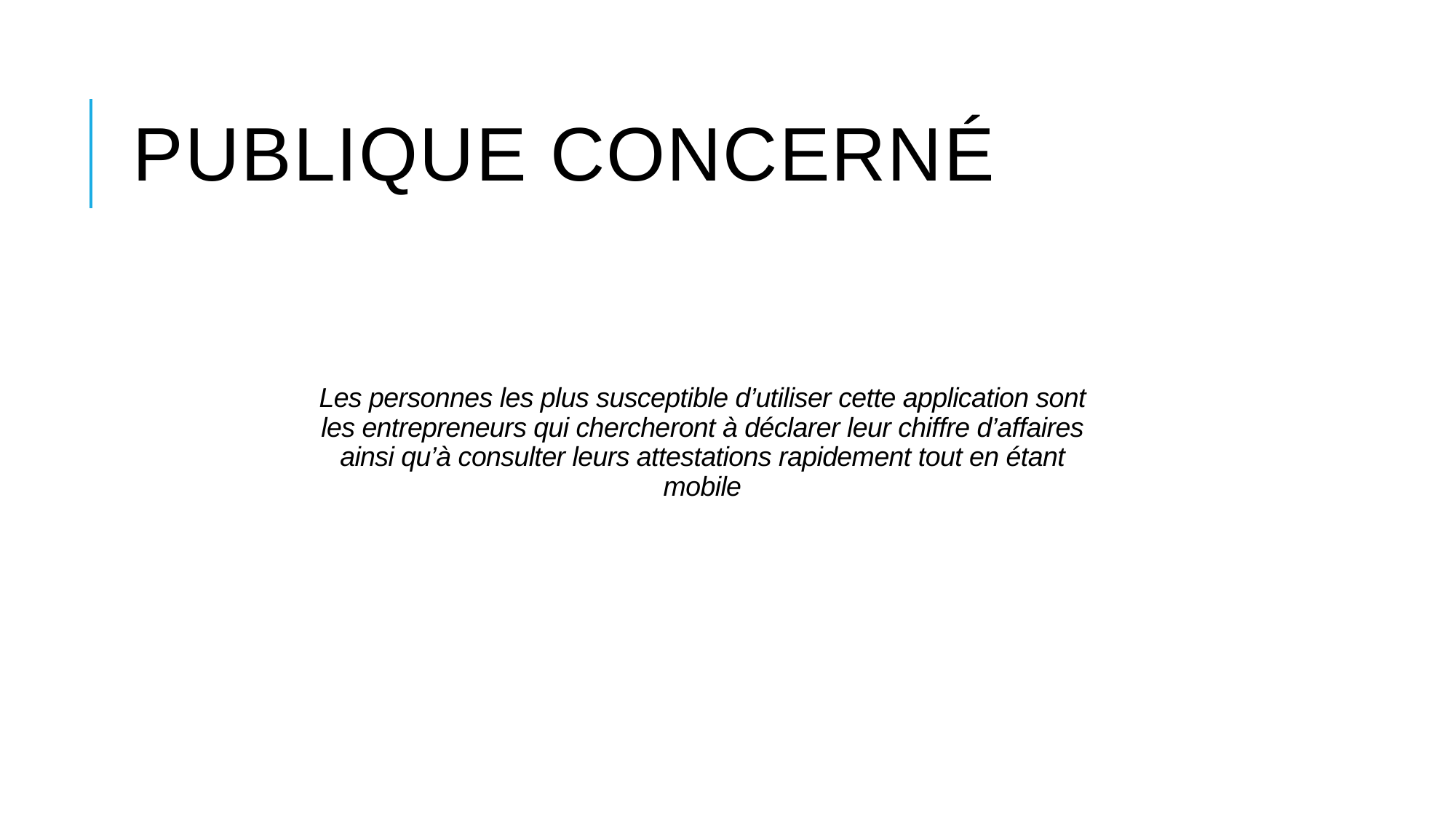

# Publique Concerné
Les personnes les plus susceptible d’utiliser cette application sont les entrepreneurs qui chercheront à déclarer leur chiffre d’affaires ainsi qu’à consulter leurs attestations rapidement tout en étant mobile